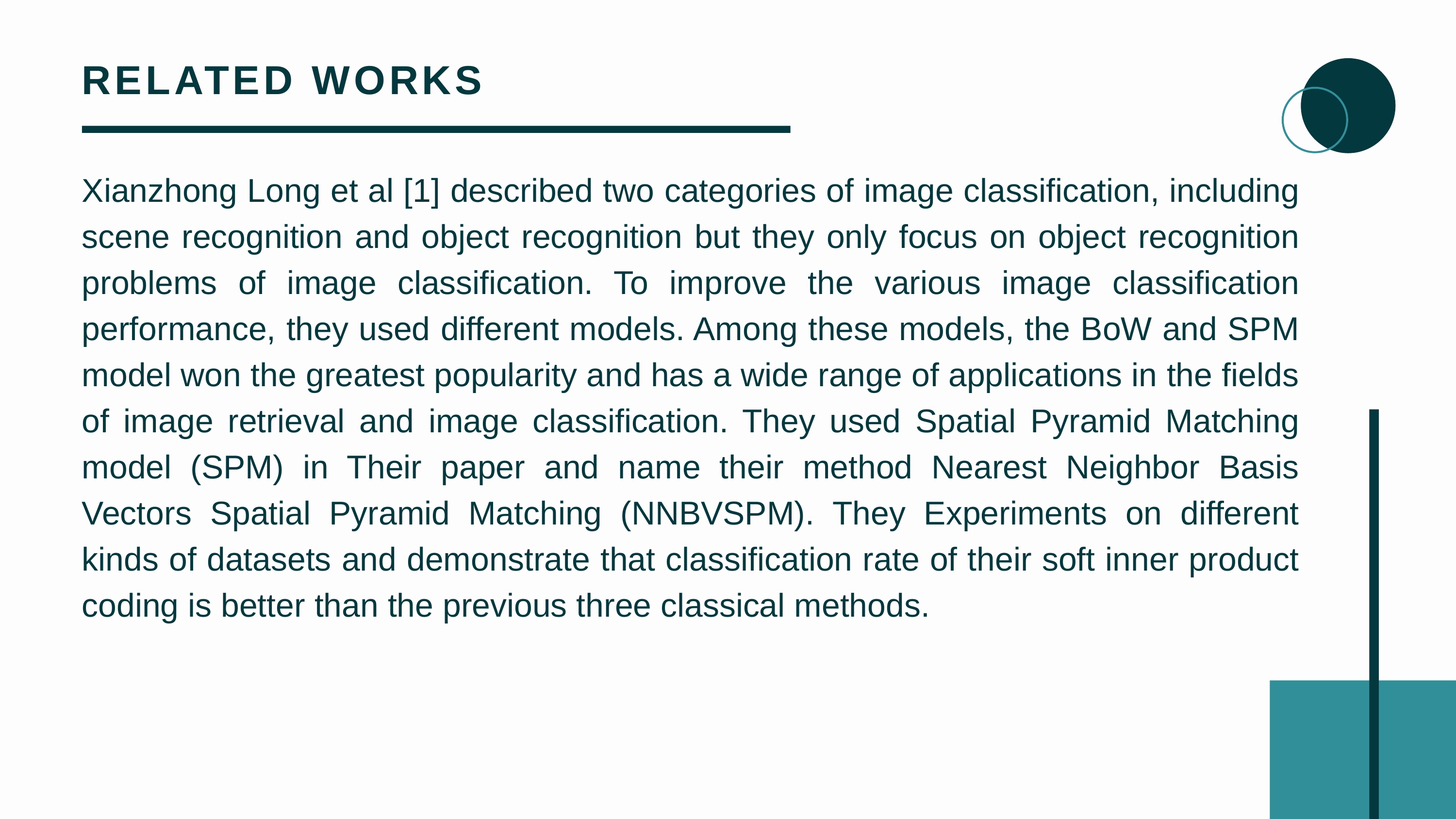

RELATED WORKS

Xianzhong Long et al [1] described two categories of image classification, including scene recognition and object recognition but they only focus on object recognition problems of image classification. To improve the various image classification performance, they used different models. Among these models, the BoW and SPM model won the greatest popularity and has a wide range of applications in the fields of image retrieval and image classification. They used Spatial Pyramid Matching model (SPM) in Their paper and name their method Nearest Neighbor Basis Vectors Spatial Pyramid Matching (NNBVSPM). They Experiments on different kinds of datasets and demonstrate that classification rate of their soft inner product coding is better than the previous three classical methods.